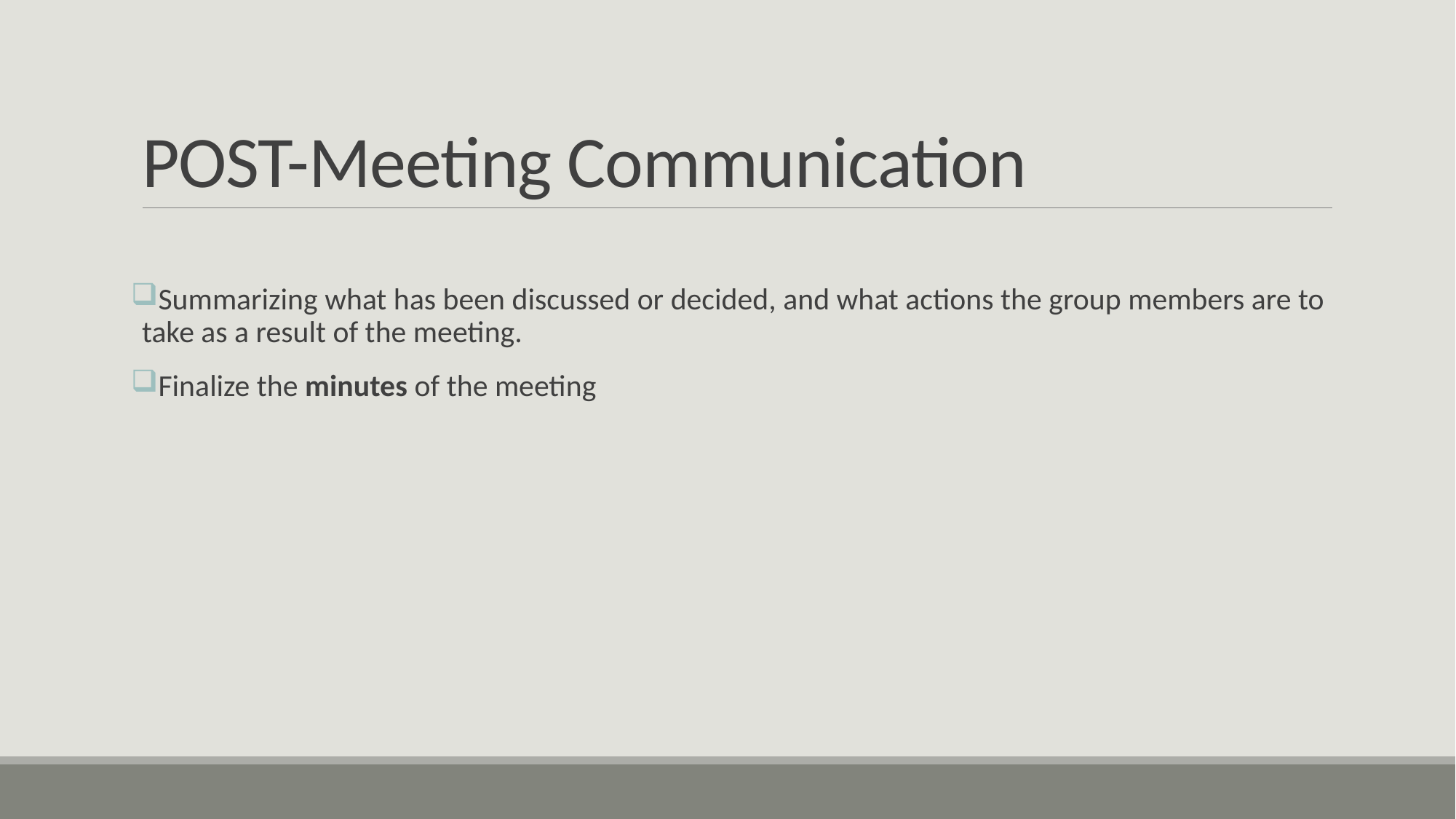

# POST-Meeting Communication

Summarizing what has been discussed or decided, and what actions the group members are to take as a result of the meeting.
Finalize the minutes of the meeting